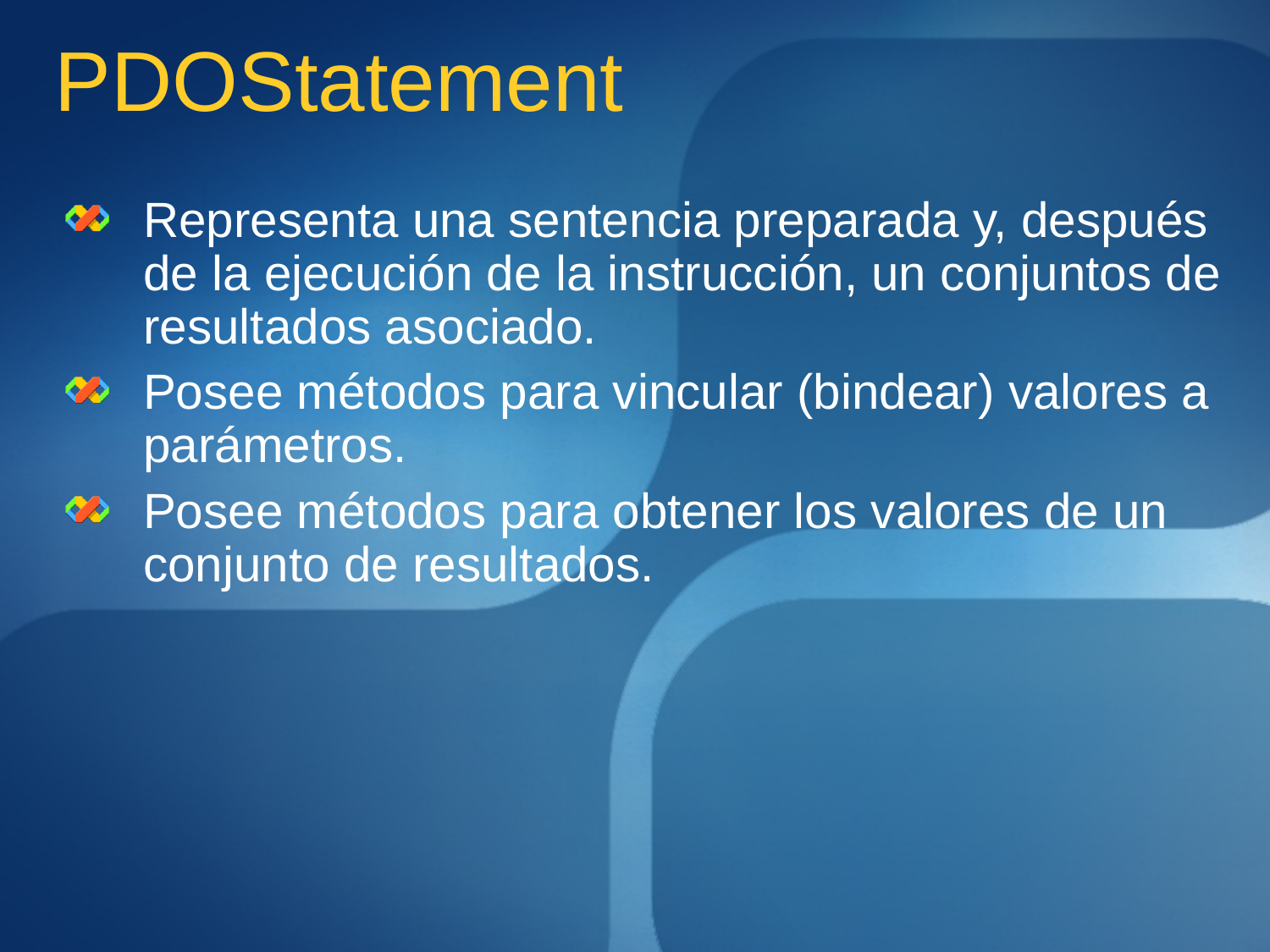

PDOStatement
Representa una sentencia preparada y, después de la ejecución de la instrucción, un conjuntos de resultados asociado.
Posee métodos para vincular (bindear) valores a parámetros.
Posee métodos para obtener los valores de un conjunto de resultados.